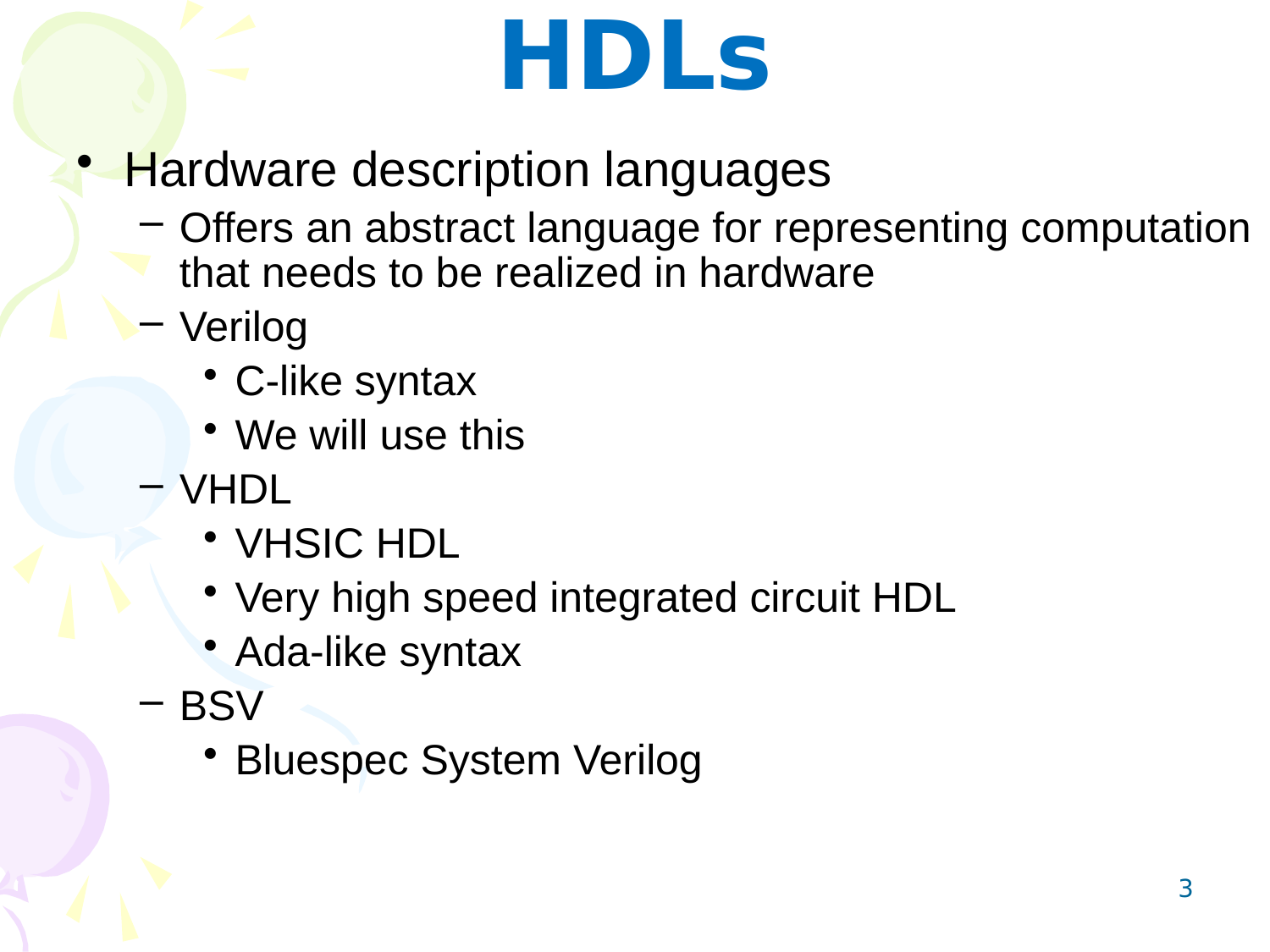

# HDLs
Hardware description languages
Offers an abstract language for representing computation that needs to be realized in hardware
Verilog
C-like syntax
We will use this
VHDL
VHSIC HDL
Very high speed integrated circuit HDL
Ada-like syntax
BSV
Bluespec System Verilog

3